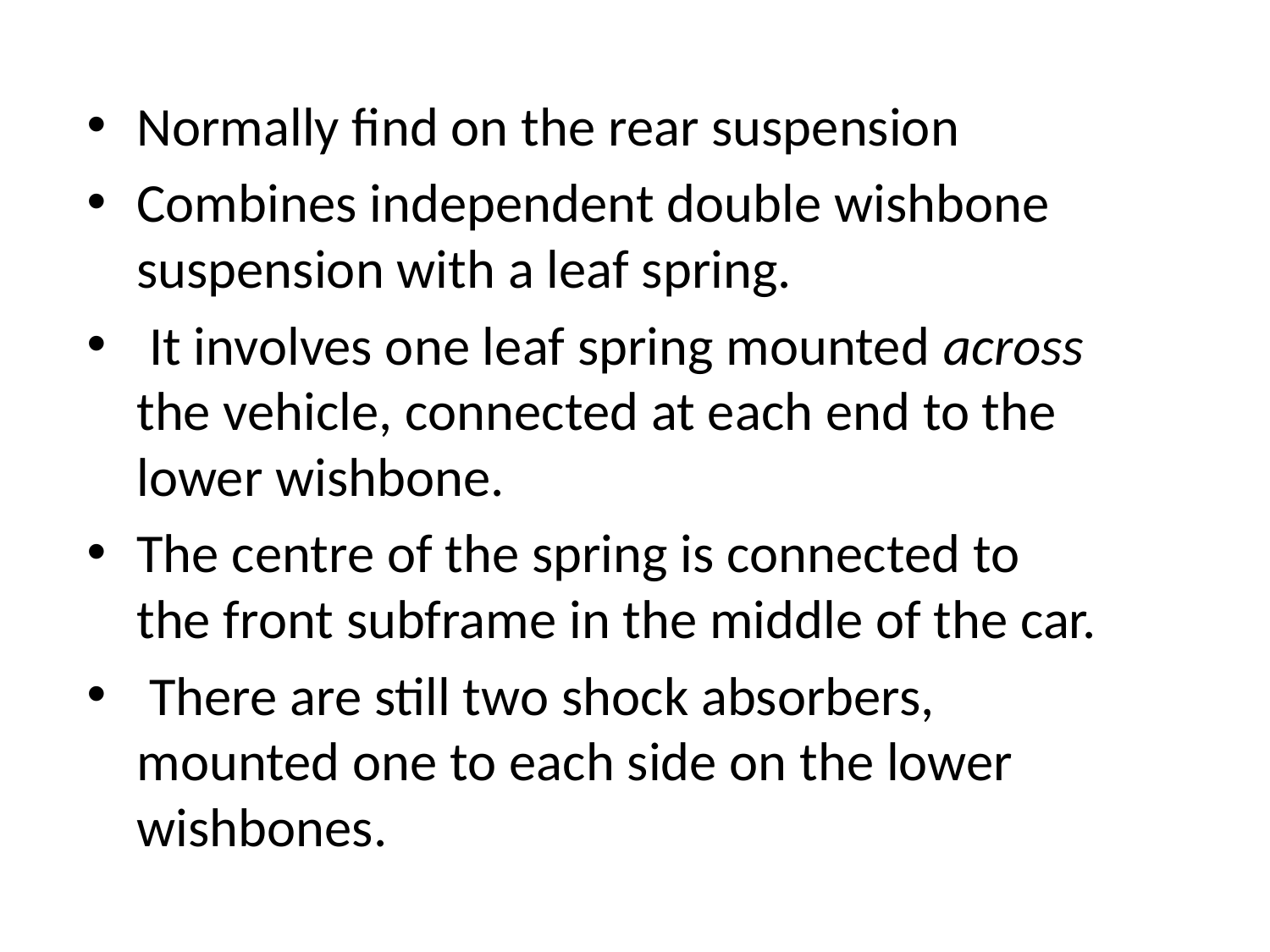

Normally find on the rear suspension
Combines independent double wishbone suspension with a leaf spring.
 It involves one leaf spring mounted across the vehicle, connected at each end to the lower wishbone.
The centre of the spring is connected to the front subframe in the middle of the car.
 There are still two shock absorbers, mounted one to each side on the lower wishbones.